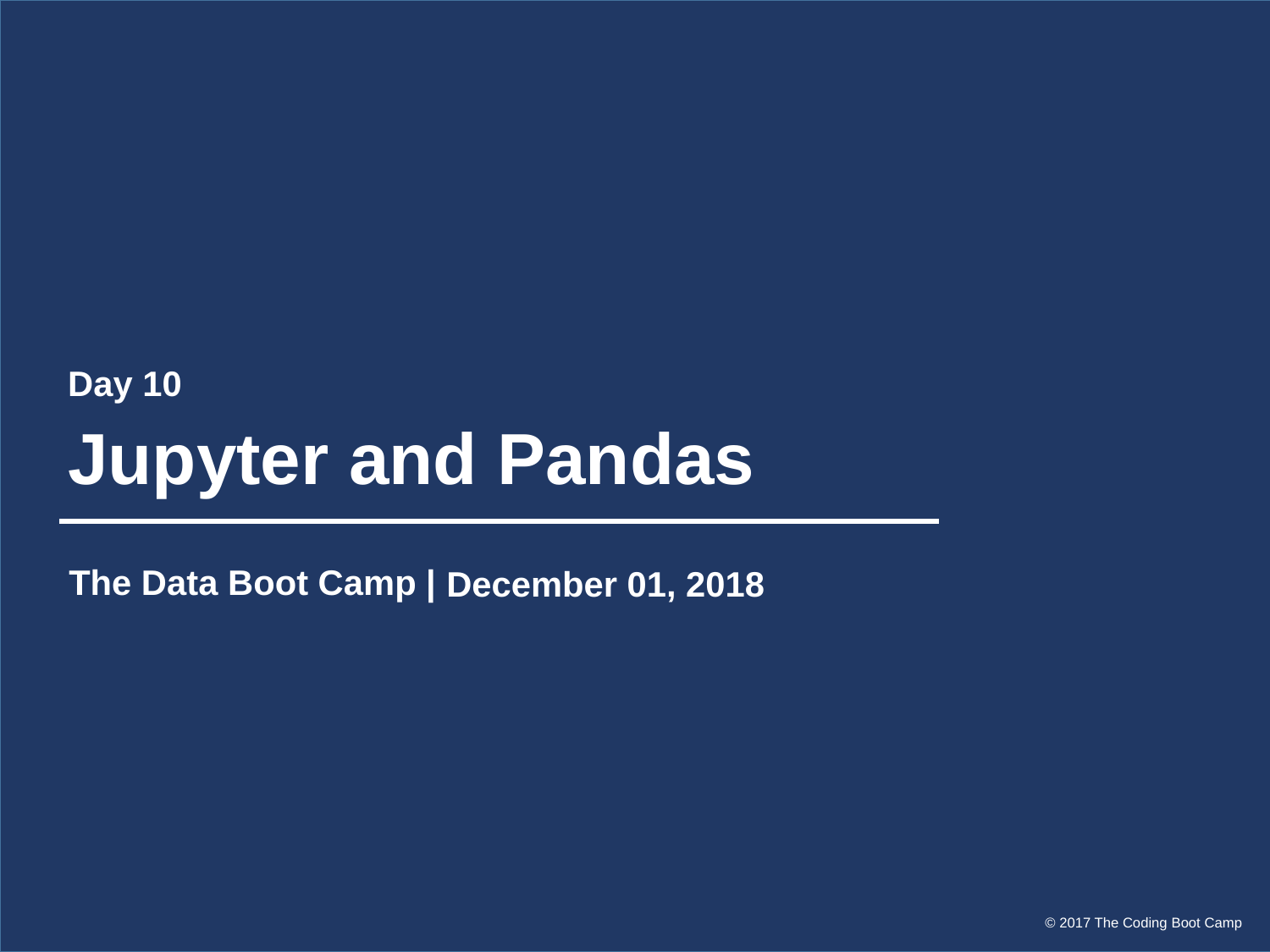

Day 10
# Jupyter and Pandas
The Data Boot Camp |
December 01, 2018